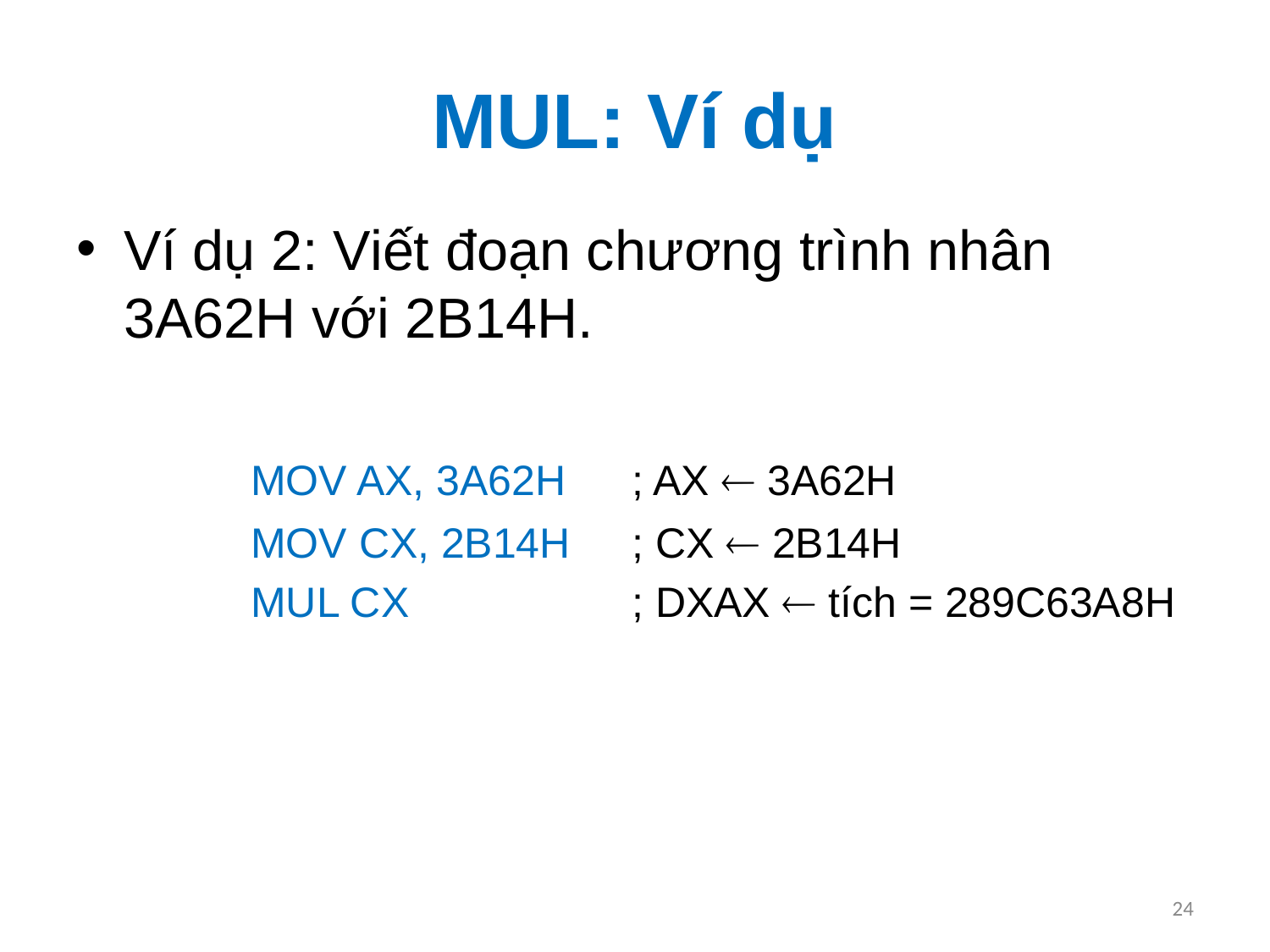

# MUL: Ví dụ
Ví dụ 2: Viết đoạn chương trình nhân 3A62H với 2B14H.

		MOV AX, 3A62H	; AX ← 3A62H
		MOV CX, 2B14H	; CX ← 2B14H
		MUL CX		; DXAX ← tích = 289C63A8H

24